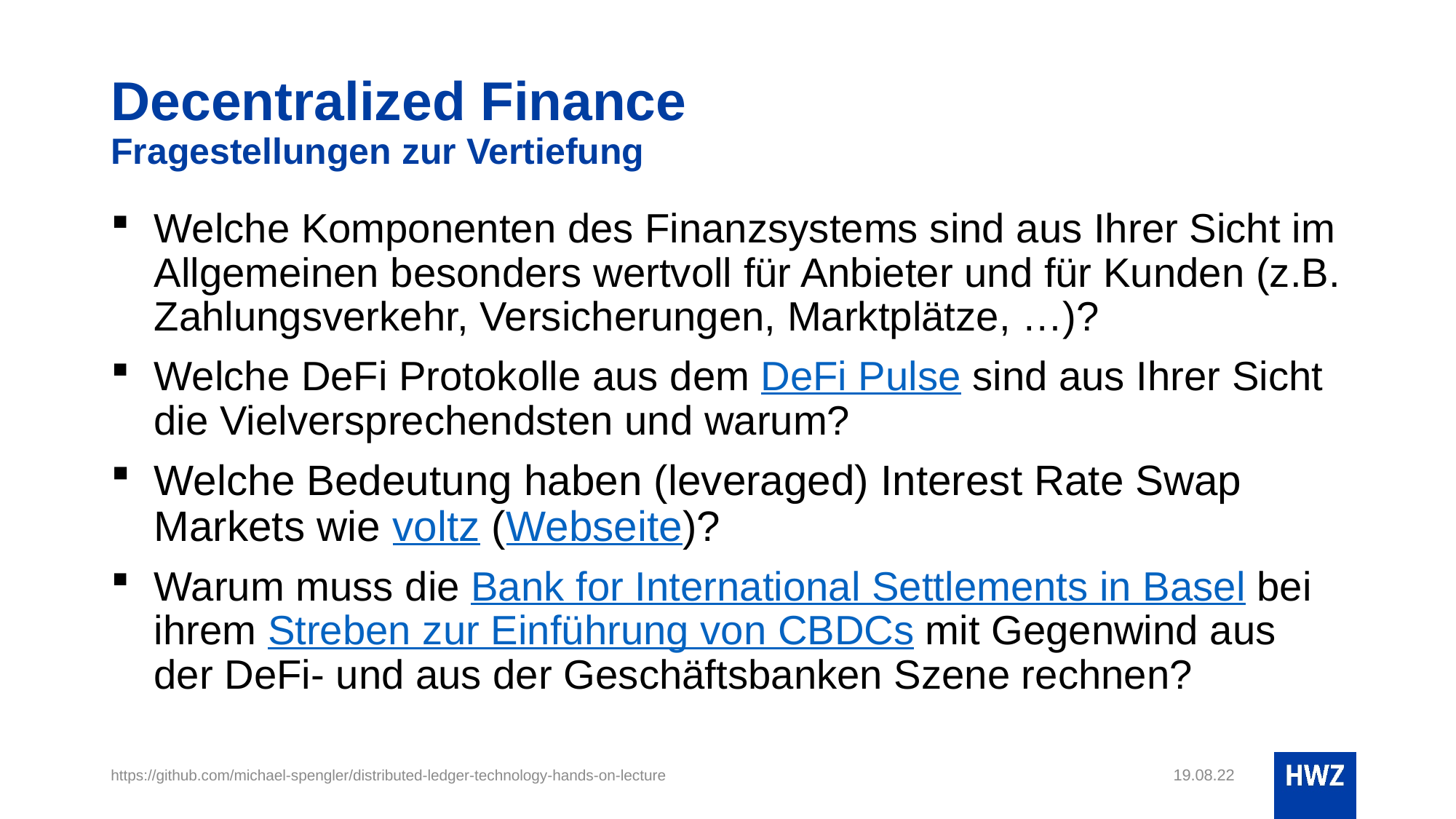

# Decentralized Finance Fragestellungen zur Vertiefung
Welche Komponenten des Finanzsystems sind aus Ihrer Sicht im Allgemeinen besonders wertvoll für Anbieter und für Kunden (z.B. Zahlungsverkehr, Versicherungen, Marktplätze, …)?
Welche DeFi Protokolle aus dem DeFi Pulse sind aus Ihrer Sicht die Vielversprechendsten und warum?
Welche Bedeutung haben (leveraged) Interest Rate Swap Markets wie voltz (Webseite)?
Warum muss die Bank for International Settlements in Basel bei ihrem Streben zur Einführung von CBDCs mit Gegenwind aus der DeFi- und aus der Geschäftsbanken Szene rechnen?
https://github.com/michael-spengler/distributed-ledger-technology-hands-on-lecture
19.08.22